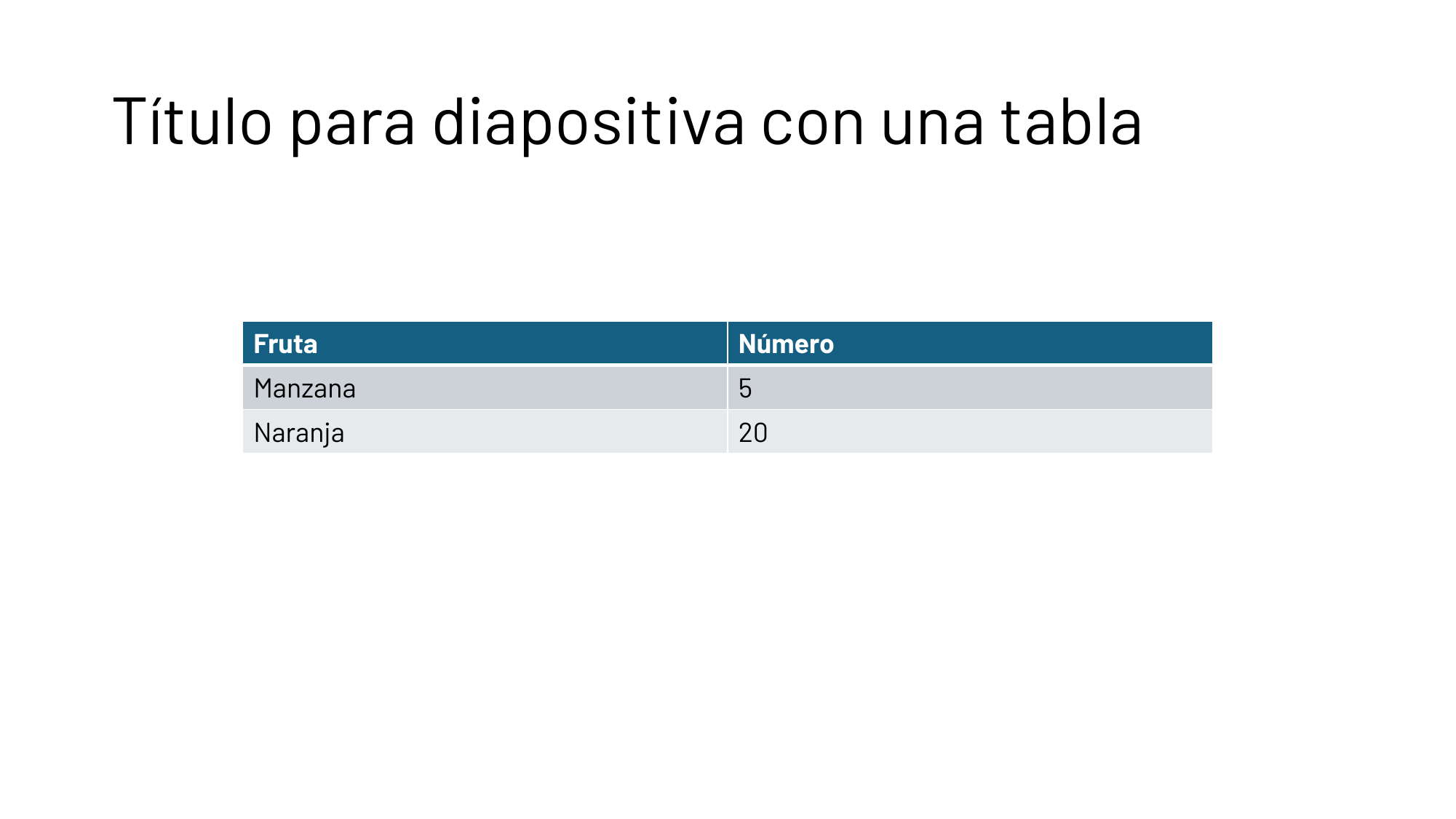

# Título para diapositiva con una tabla
| Fruta | Número |
| --- | --- |
| Manzana | 5 |
| Naranja | 20 |